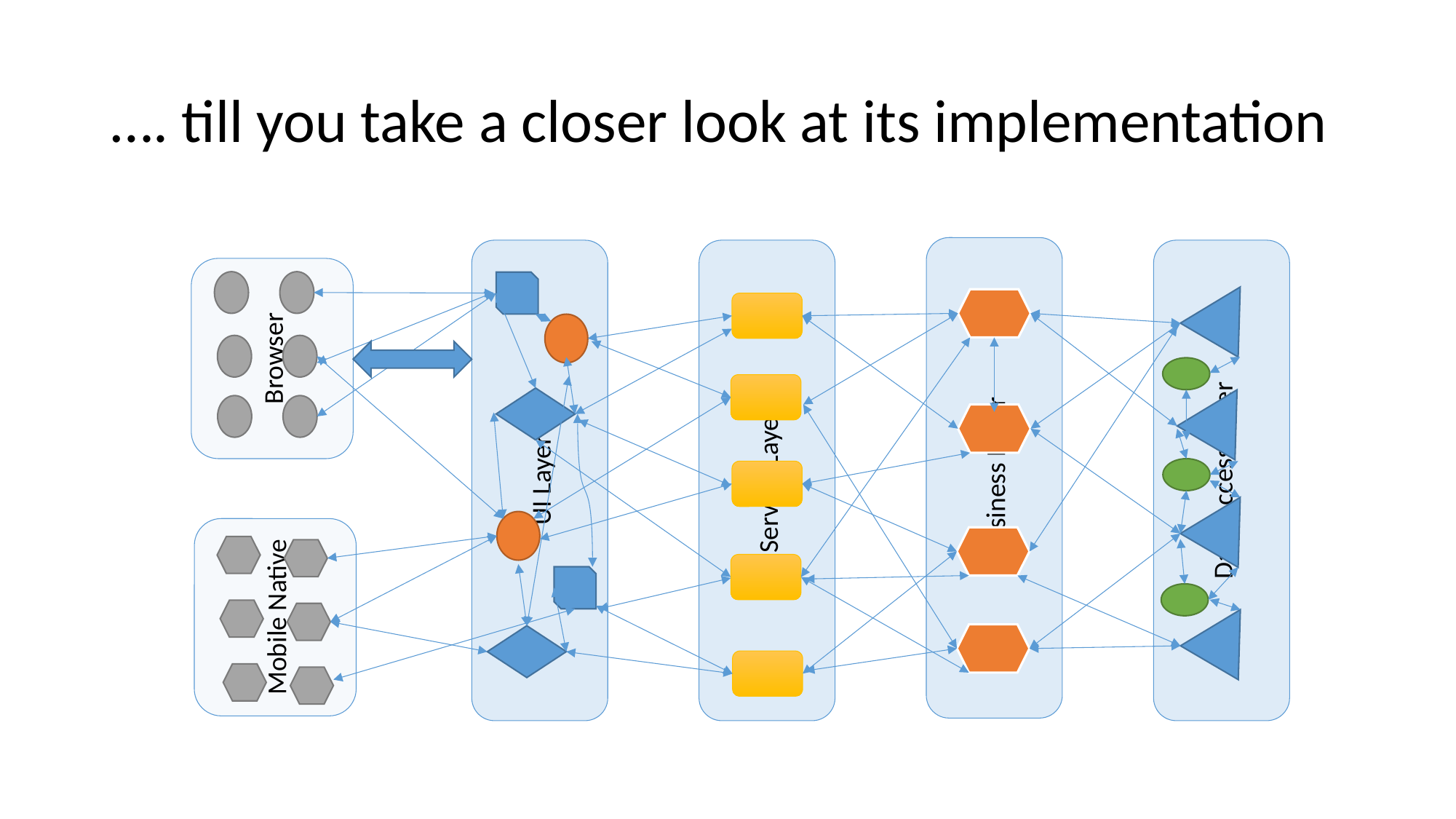

# …. till you take a closer look at its implementation

Business Layer
UI Layer
Service Layer
Data Access Layer
Browser

Mobile Native